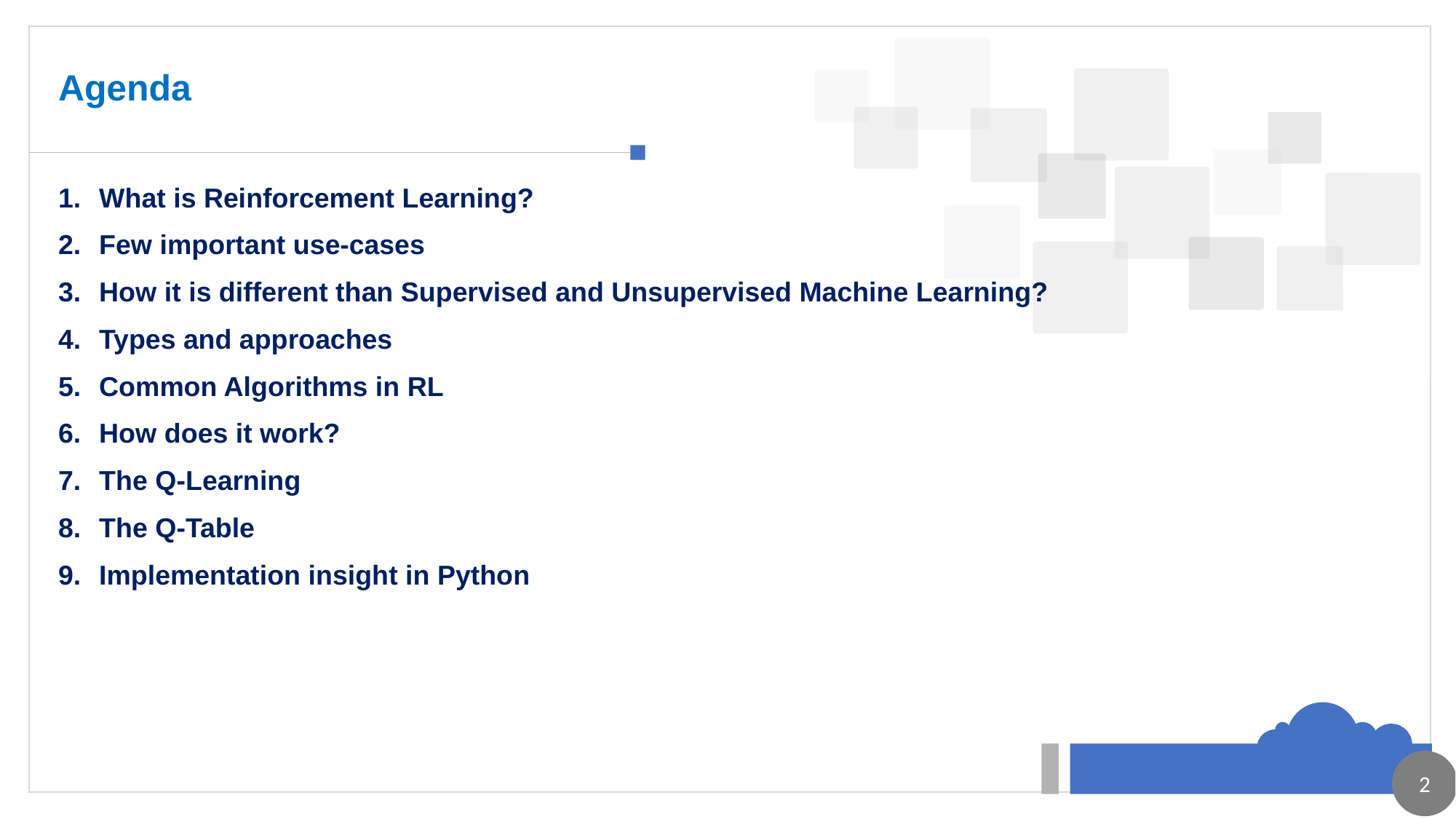

# Agenda
What is Reinforcement Learning?
Few important use-cases
How it is different than Supervised and Unsupervised Machine Learning?
Types and approaches
Common Algorithms in RL
How does it work?
The Q-Learning
The Q-Table
Implementation insight in Python